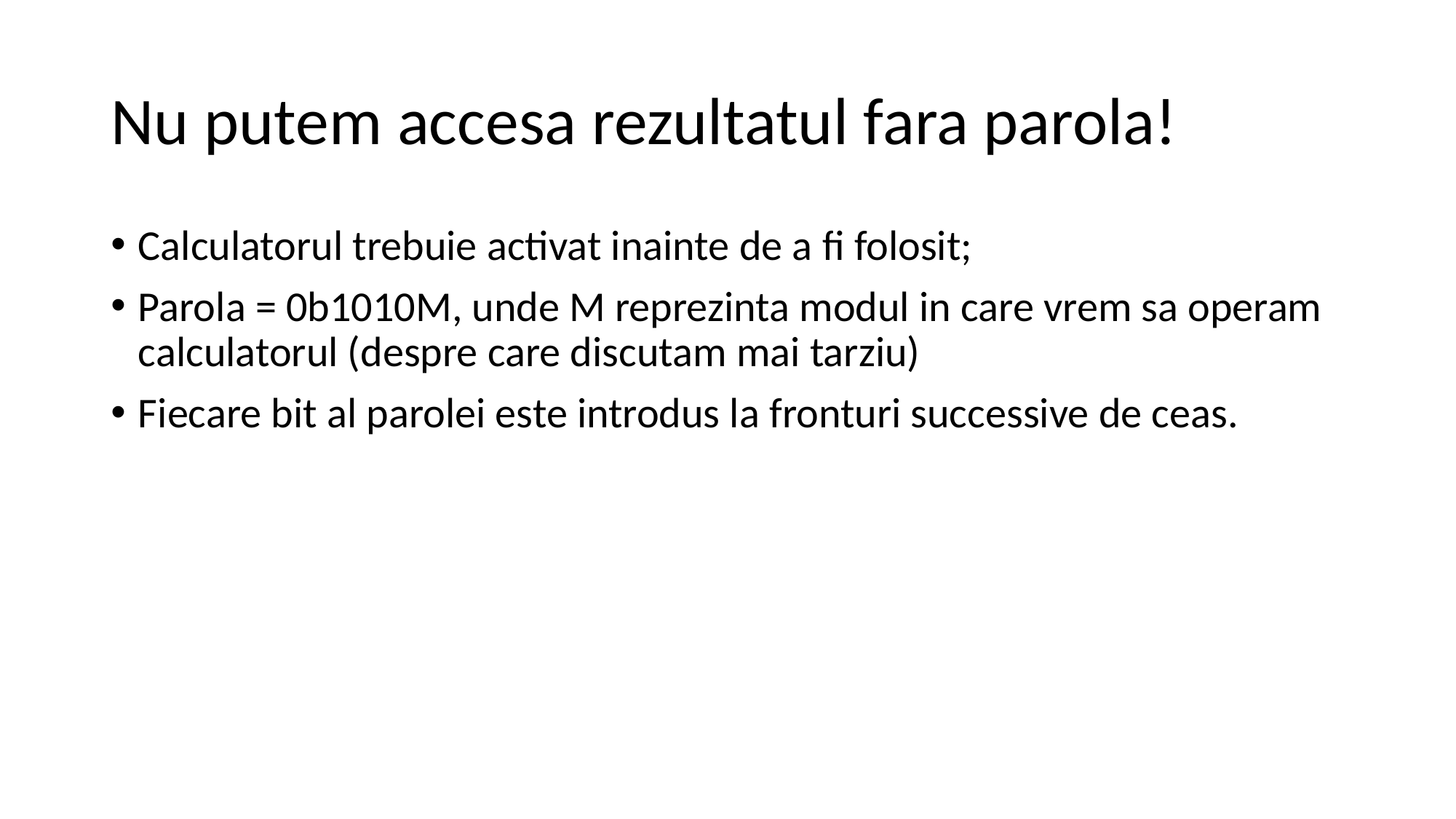

# Nu putem accesa rezultatul fara parola!
Calculatorul trebuie activat inainte de a fi folosit;
Parola = 0b1010M, unde M reprezinta modul in care vrem sa operam calculatorul (despre care discutam mai tarziu)
Fiecare bit al parolei este introdus la fronturi successive de ceas.